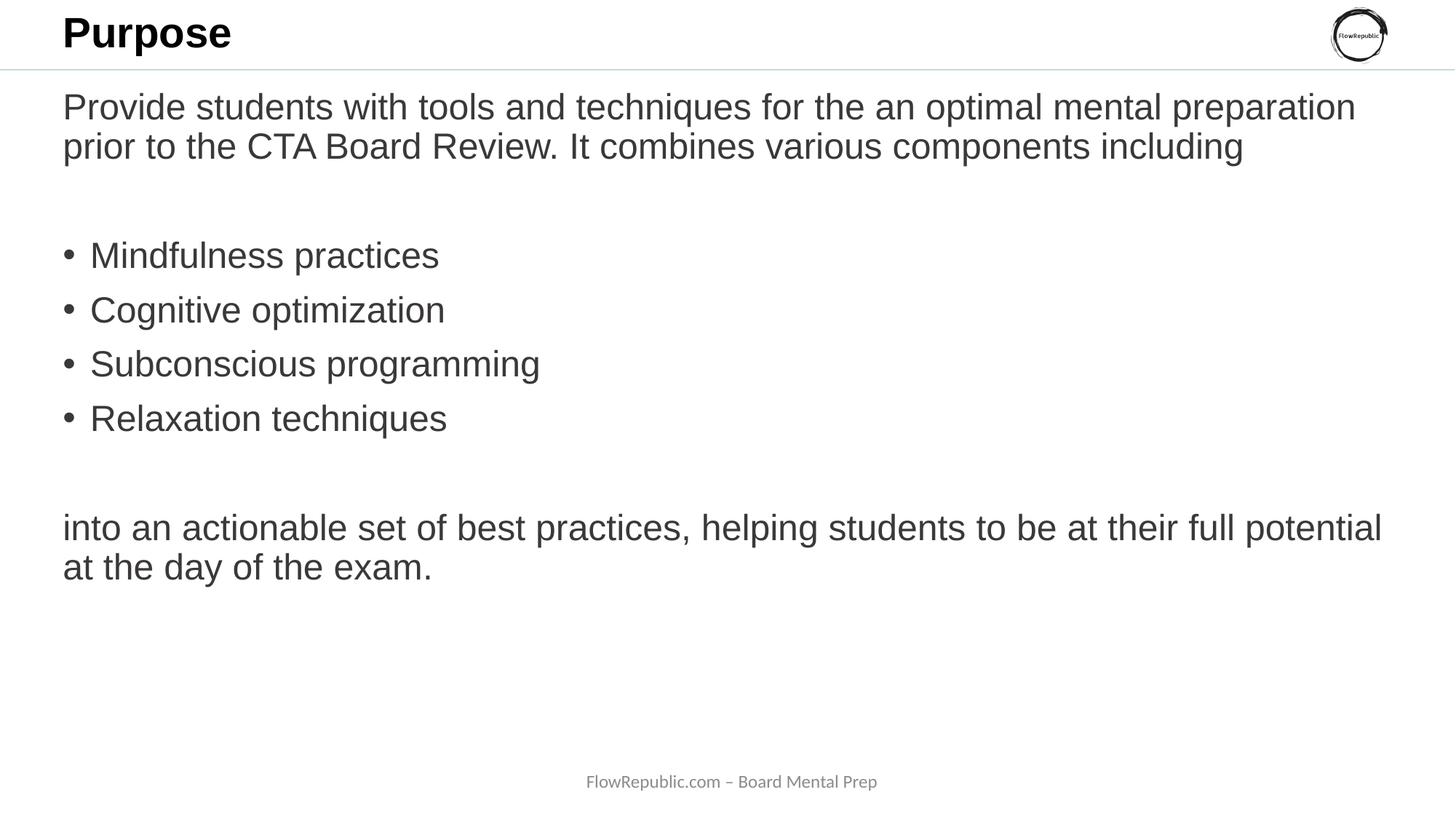

# Purpose
Provide students with tools and techniques for the an optimal mental preparation prior to the CTA Board Review. It combines various components including

Mindfulness practices
Cognitive optimization
Subconscious programming
Relaxation techniques

into an actionable set of best practices, helping students to be at their full potential at the day of the exam.
FlowRepublic.com – Board Mental Prep